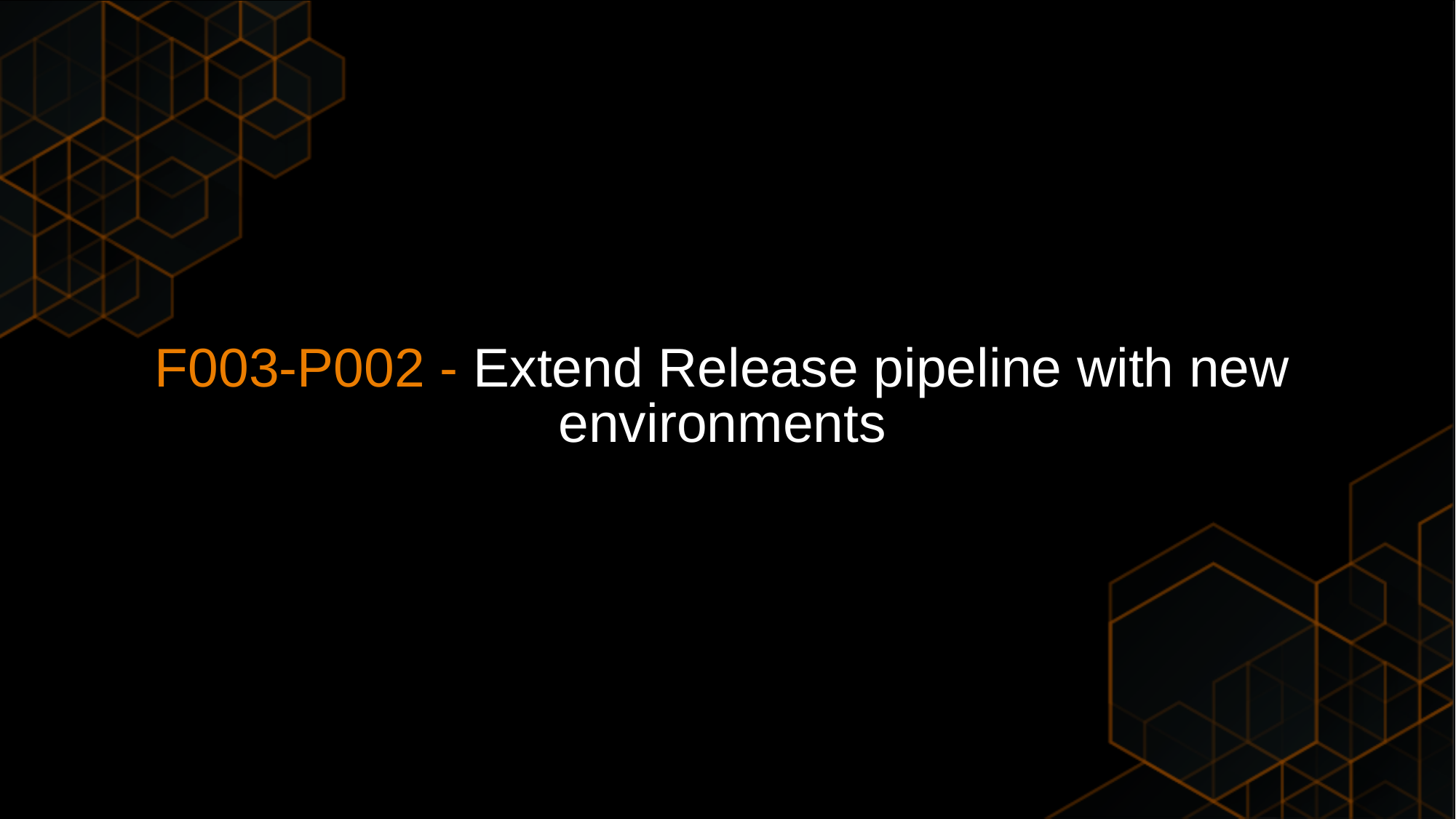

F003-P002 - Extend Release pipeline with new environments